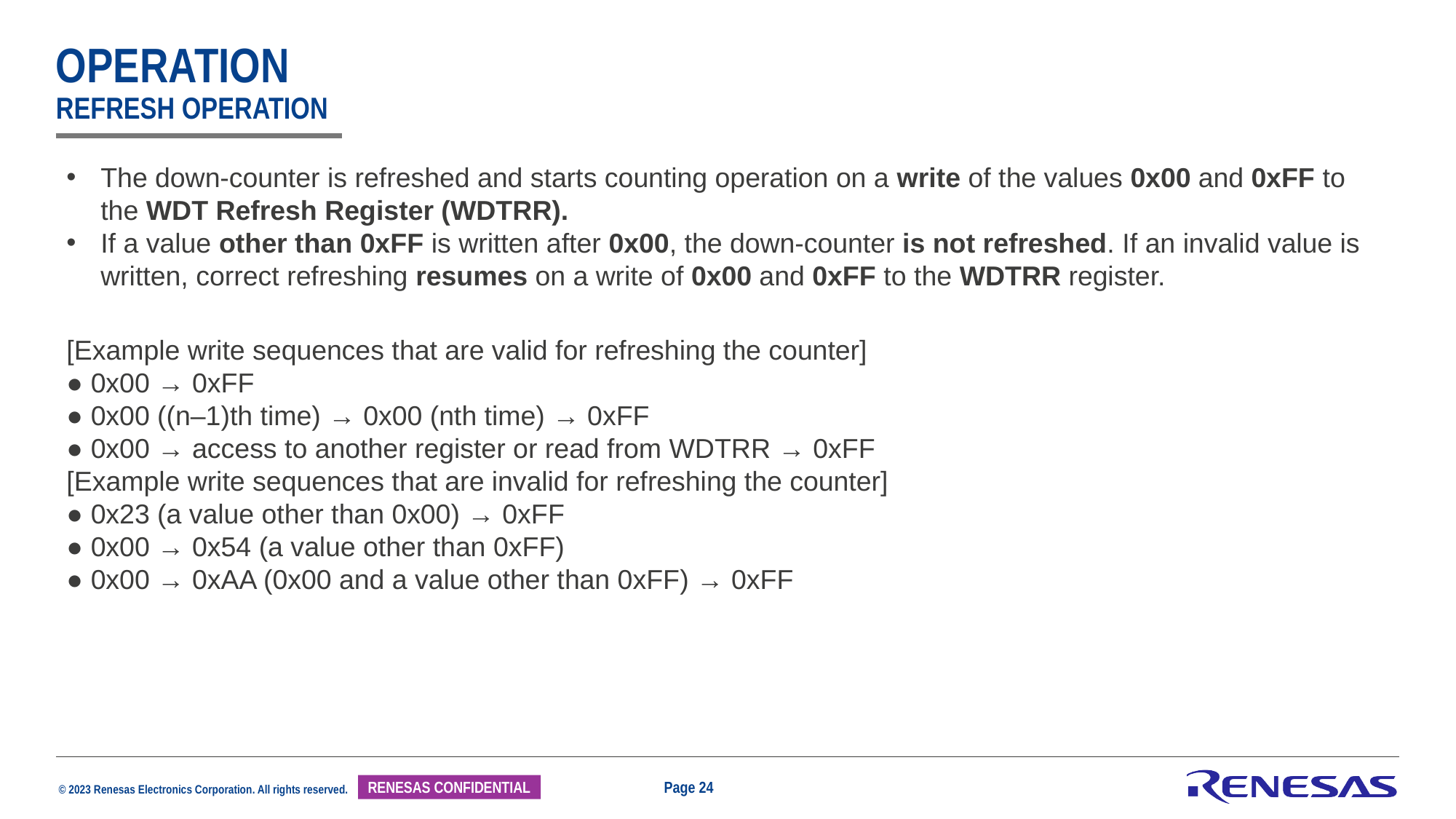

# operation refresh operation
The down-counter is refreshed and starts counting operation on a write of the values 0x00 and 0xFF to the WDT Refresh Register (WDTRR).
If a value other than 0xFF is written after 0x00, the down-counter is not refreshed. If an invalid value is written, correct refreshing resumes on a write of 0x00 and 0xFF to the WDTRR register.
[Example write sequences that are valid for refreshing the counter]
● 0x00 → 0xFF
● 0x00 ((n–1)th time) → 0x00 (nth time) → 0xFF
● 0x00 → access to another register or read from WDTRR → 0xFF
[Example write sequences that are invalid for refreshing the counter]
● 0x23 (a value other than 0x00) → 0xFF
● 0x00 → 0x54 (a value other than 0xFF)
● 0x00 → 0xAA (0x00 and a value other than 0xFF) → 0xFF